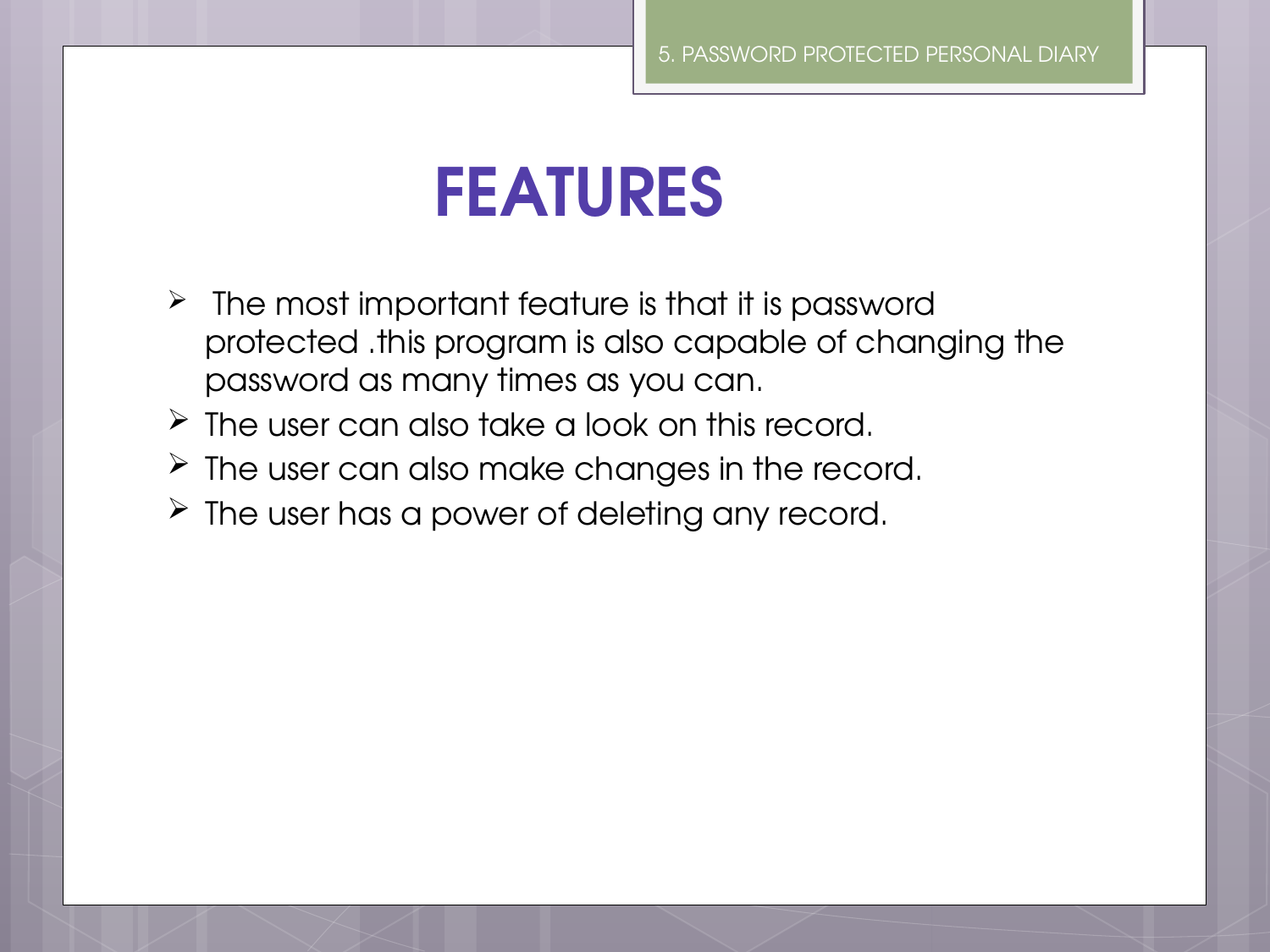

5. PASSWORD PROTECTED PERSONAL DIARY
# FEATURES
 The most important feature is that it is password protected .this program is also capable of changing the password as many times as you can.
The user can also take a look on this record.
The user can also make changes in the record.
The user has a power of deleting any record.